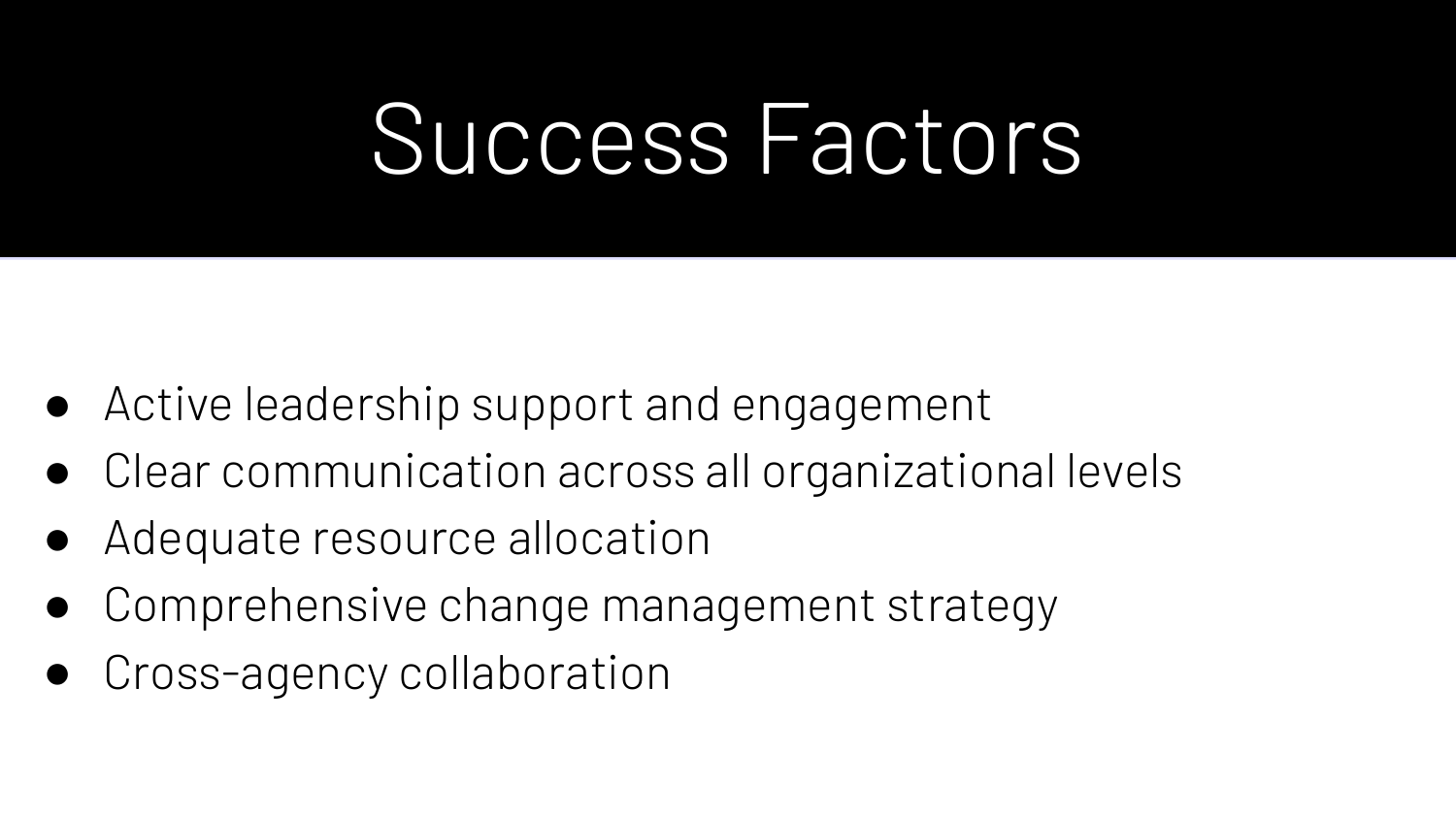

Success Factors
10
Active leadership support and engagement
Clear communication across all organizational levels
Adequate resource allocation
Comprehensive change management strategy
Cross-agency collaboration